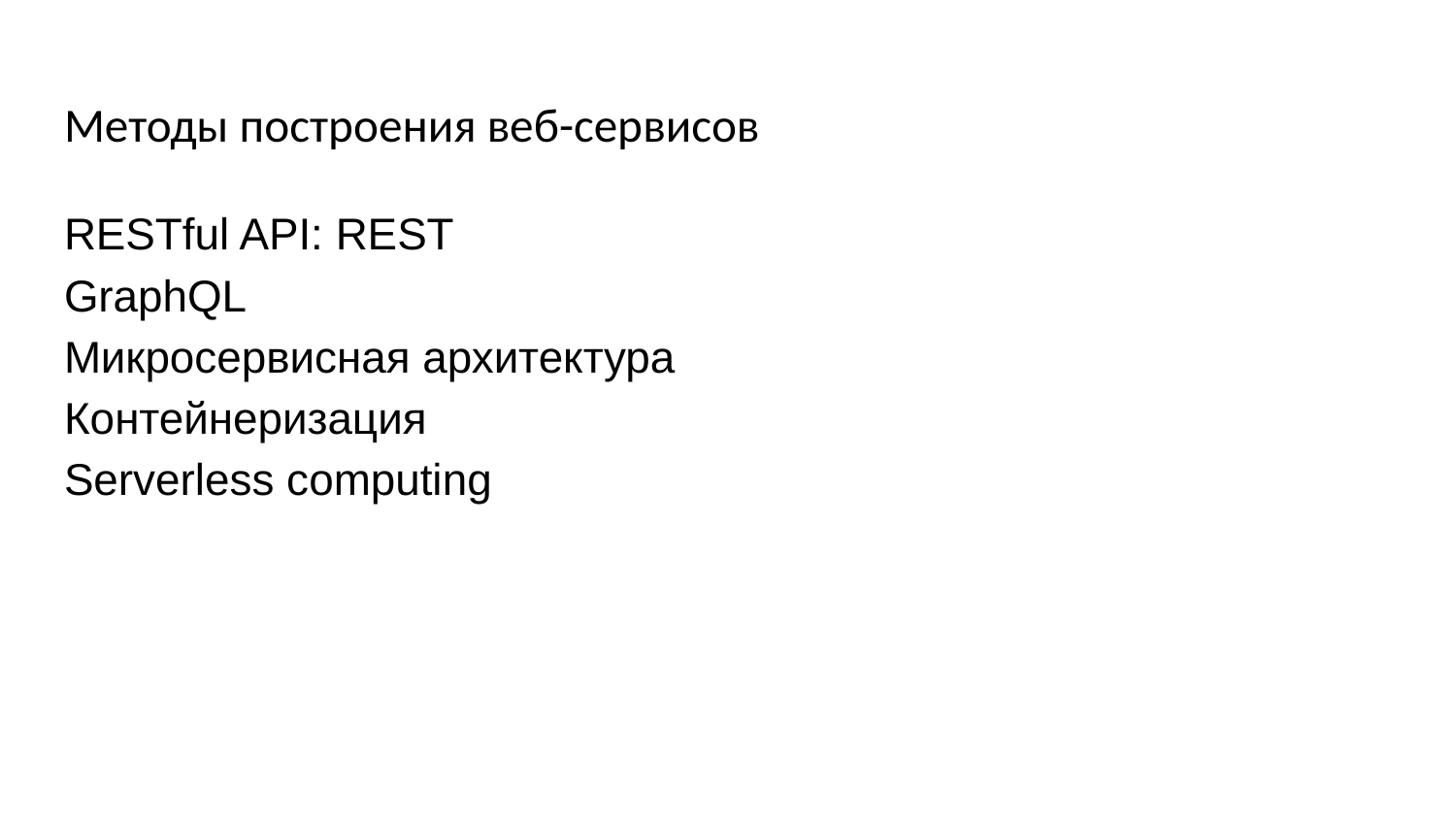

# Методы построения веб-сервисов

RESTful API: REST
GraphQL
Микросервисная архитектура
Контейнеризация
Serverless computing